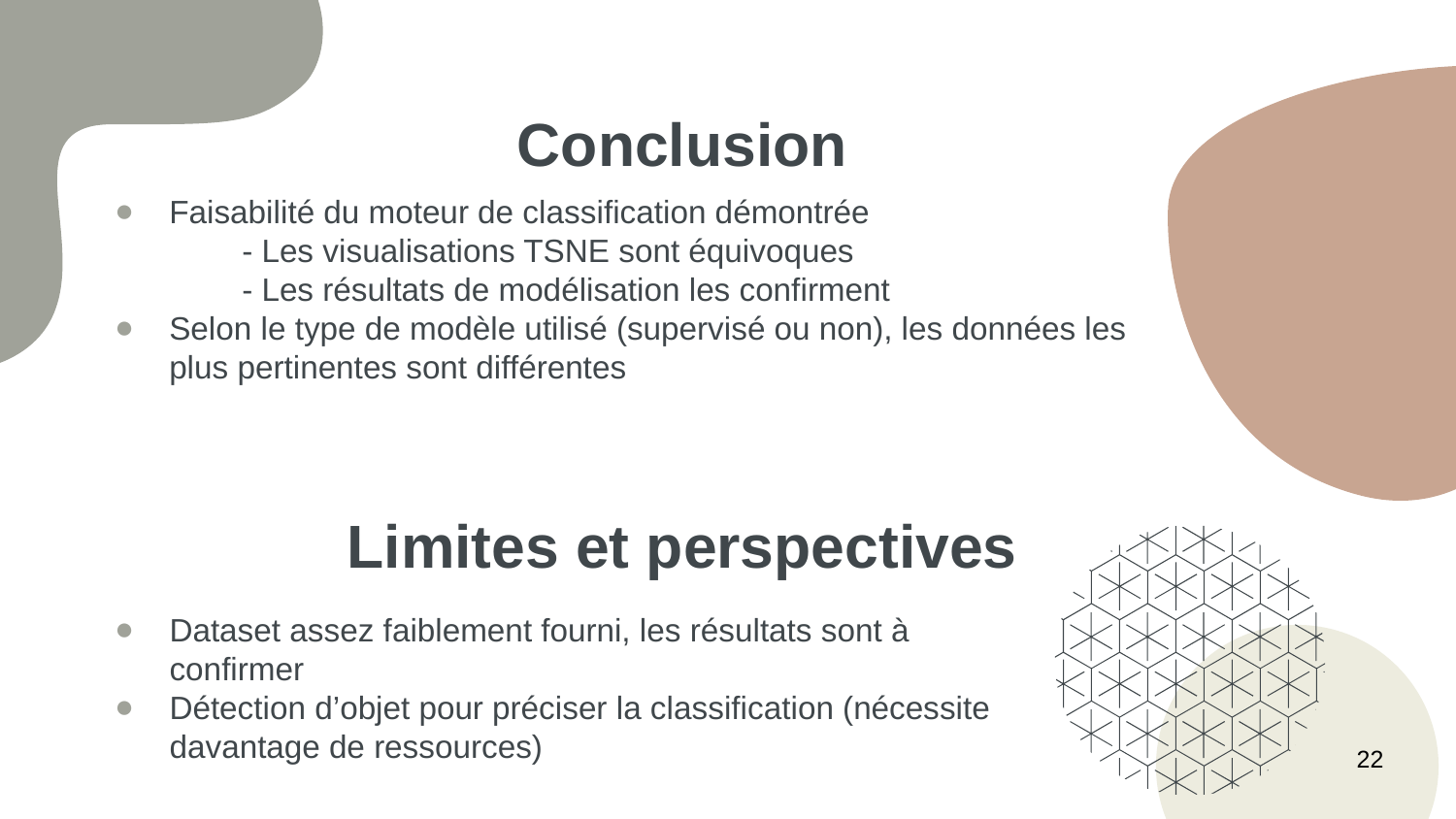

Conclusion
Faisabilité du moteur de classification démontrée
- Les visualisations TSNE sont équivoques
- Les résultats de modélisation les confirment
Selon le type de modèle utilisé (supervisé ou non), les données les plus pertinentes sont différentes
# Limites et perspectives
Dataset assez faiblement fourni, les résultats sont à confirmer
Détection d’objet pour préciser la classification (nécessite davantage de ressources)

22